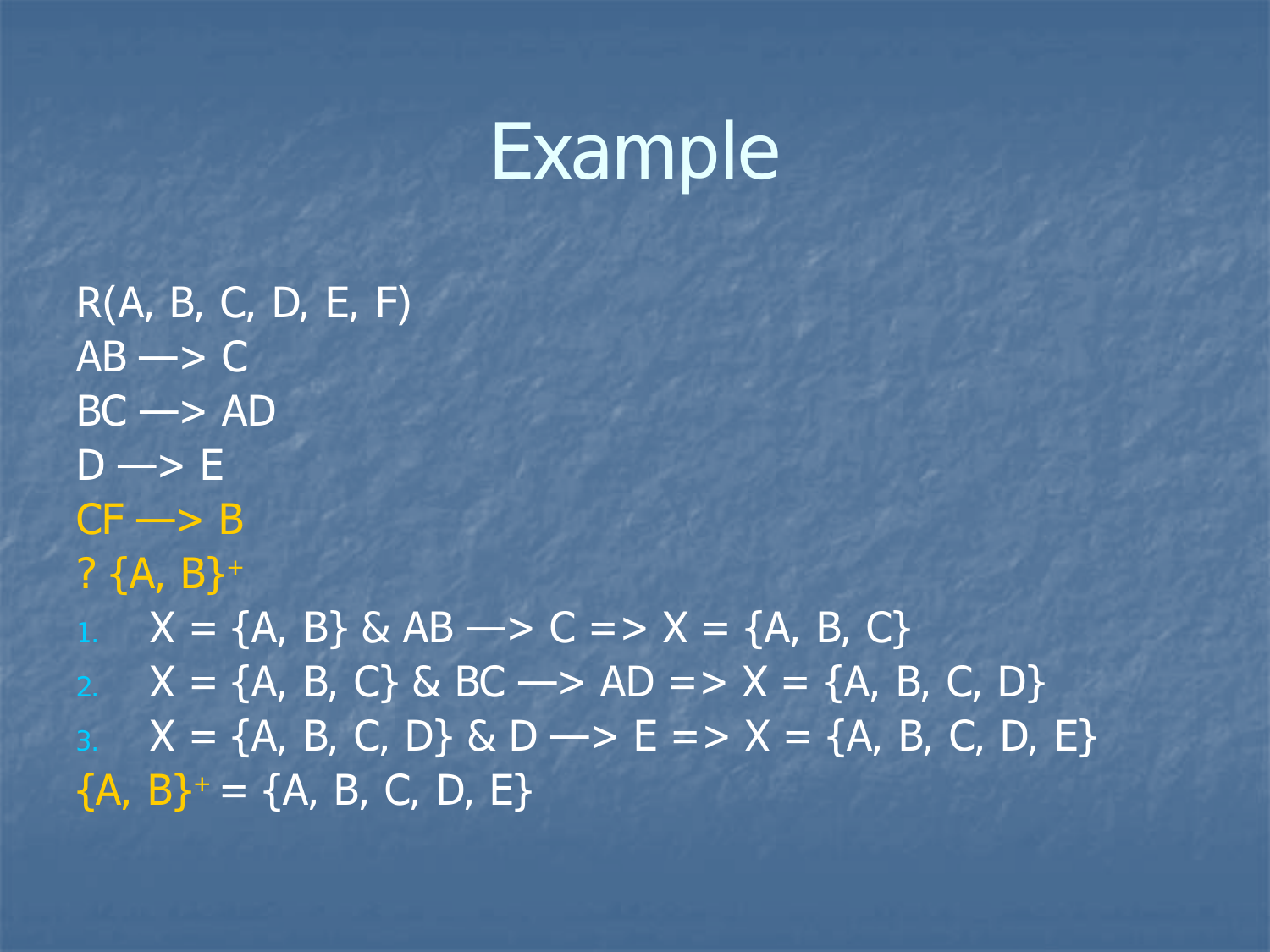

# Example
R(A, B, C, D, E, F)
AB —> C
BC —> AD
D —> E
CF —> B
? {A, B}+
X = {A, B} & AB —> C => X = {A, B, C}
X = {A, B, C} & BC —> AD => X = {A, B, C, D}
X = {A, B, C, D} & D —> E => X = {A, B, C, D, E}
{A, B}+ = {A, B, C, D, E}